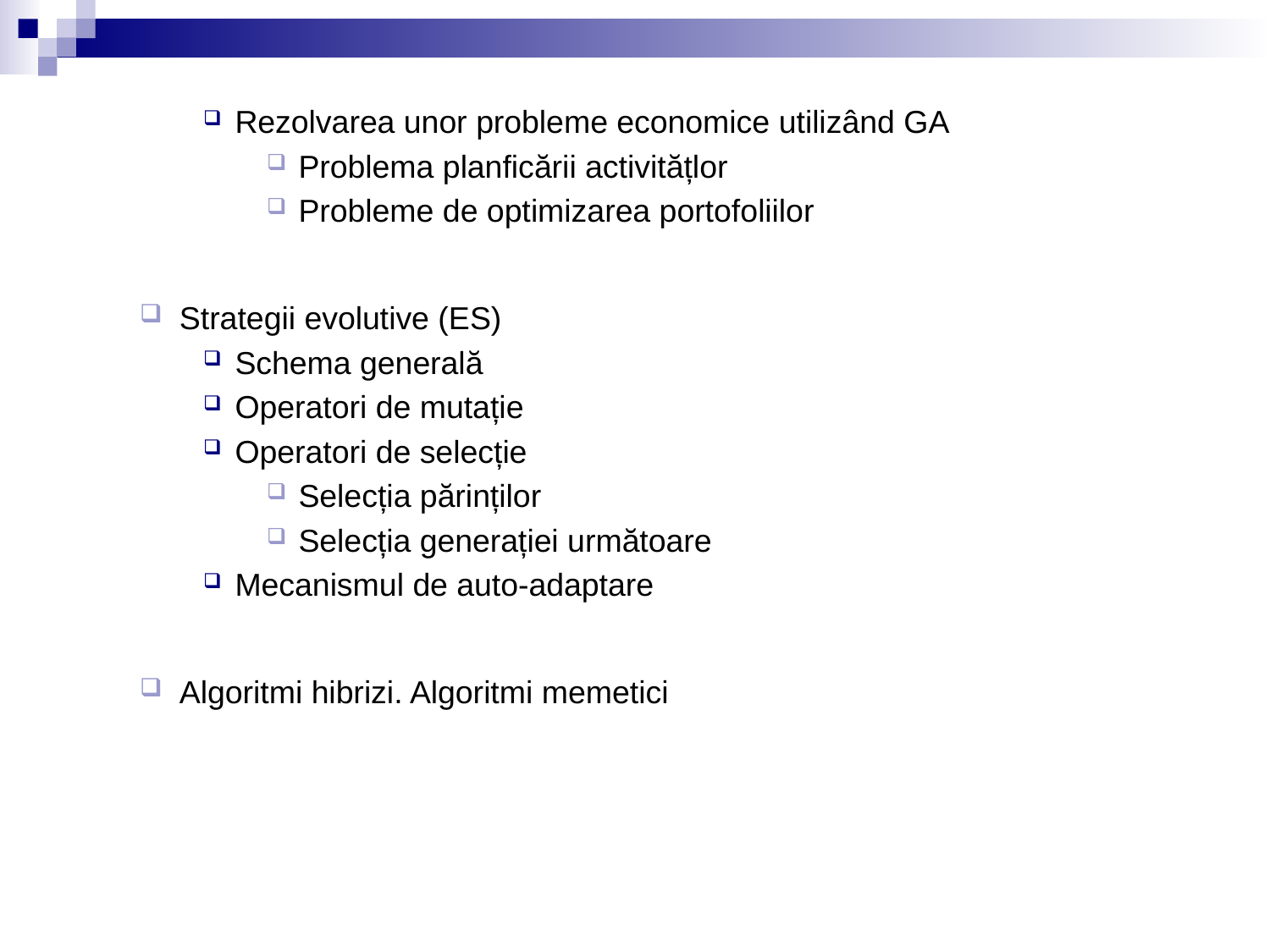

Rezolvarea unor probleme economice utilizând GA
Problema planficării activitățlor
Probleme de optimizarea portofoliilor

Strategii evolutive (ES)
Schema generală
Operatori de mutație
Operatori de selecție
Selecția părinților
Selecția generației următoare
Mecanismul de auto-adaptare

Algoritmi hibrizi. Algoritmi memetici